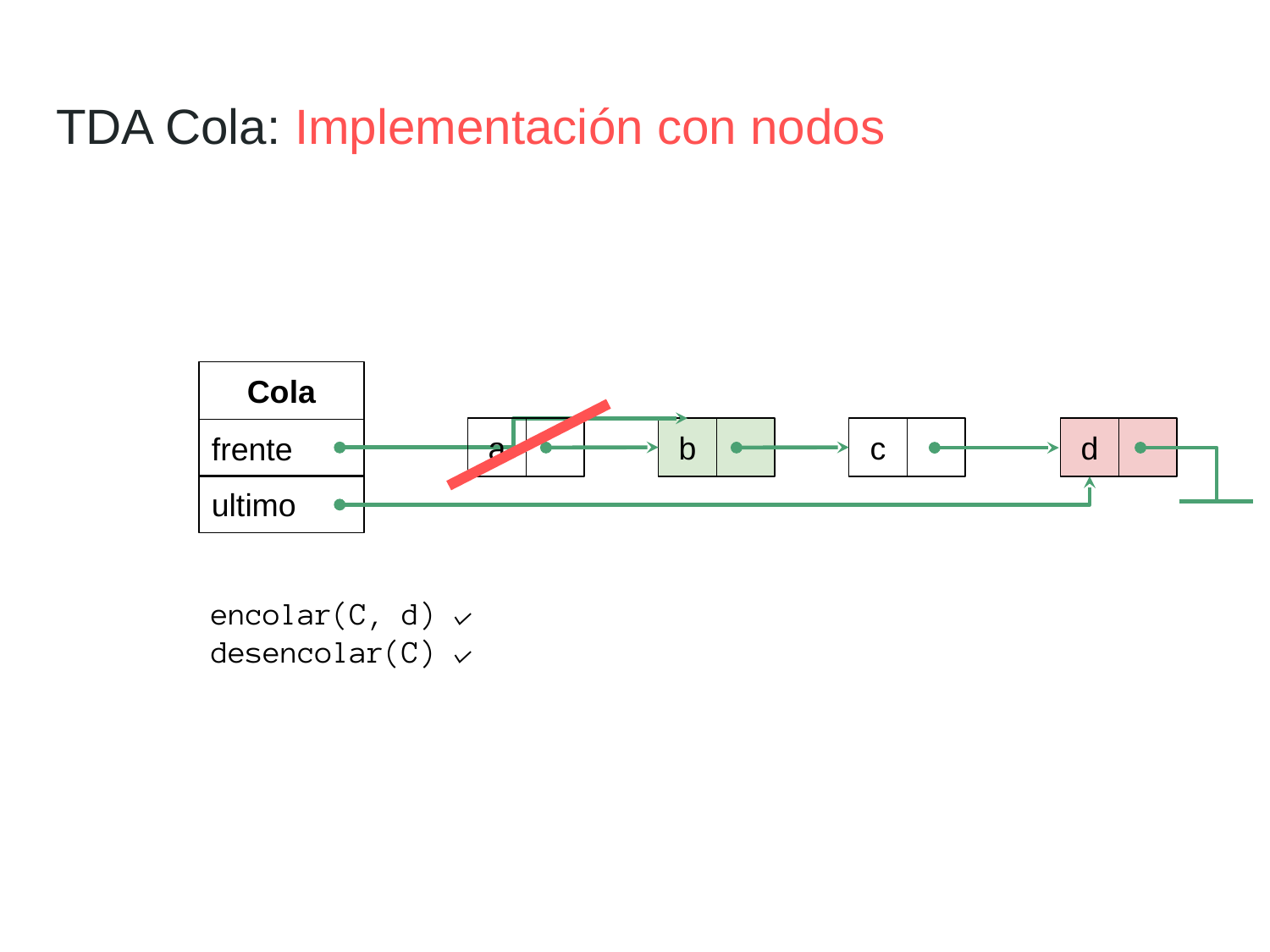

TDA Cola: Implementación con nodos
Cola
a

b

c

d

frente

ultimo
encolar(C, d) ✓
desencolar(C) ✓